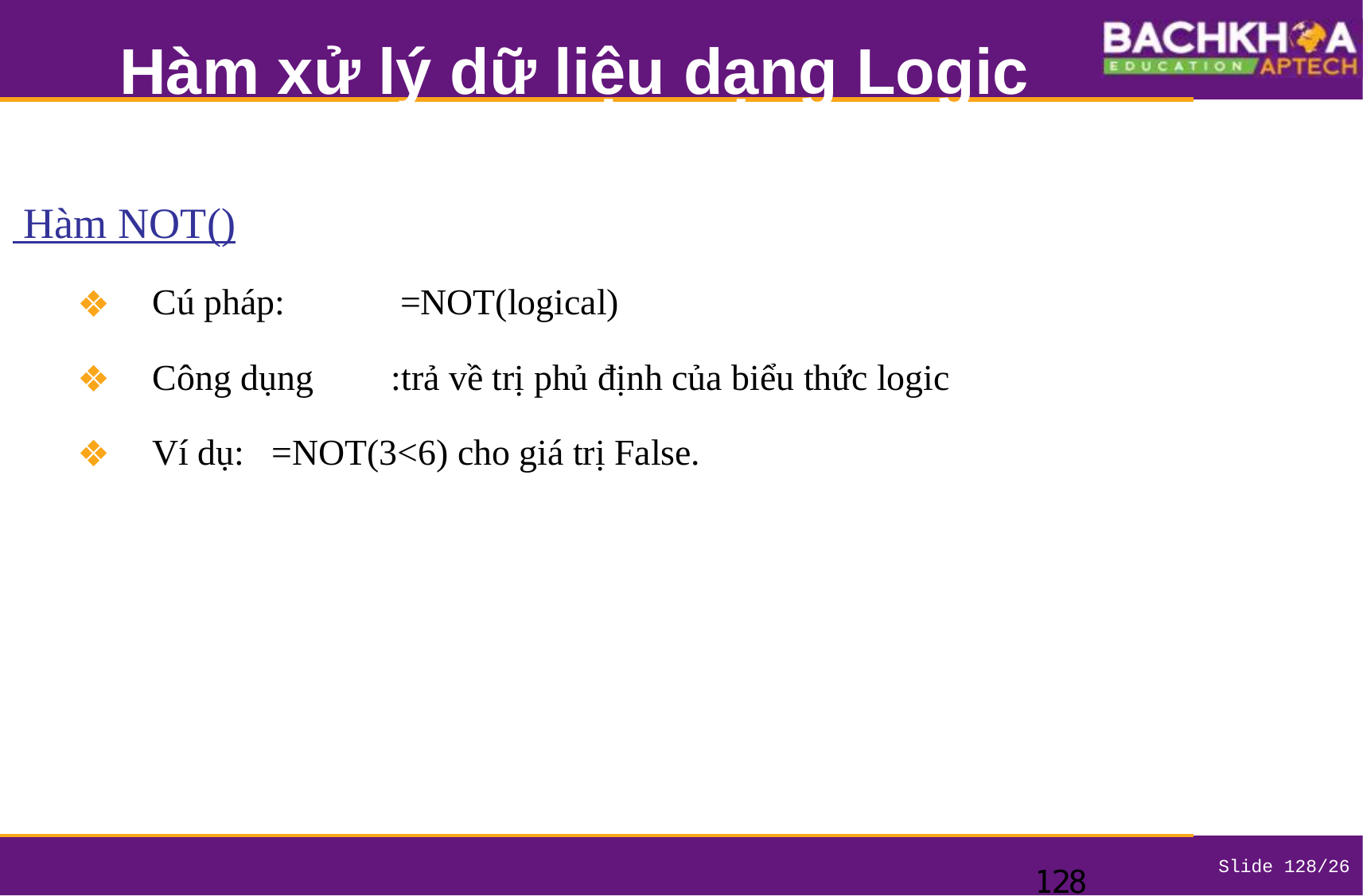

# Hàm xử lý dữ liệu dạng Logic
 Hàm NOT()
Cú pháp:	 =NOT(logical)
Công dụng	:trả về trị phủ định của biểu thức logic
Ví dụ: 	=NOT(3<6) cho giá trị False.

128